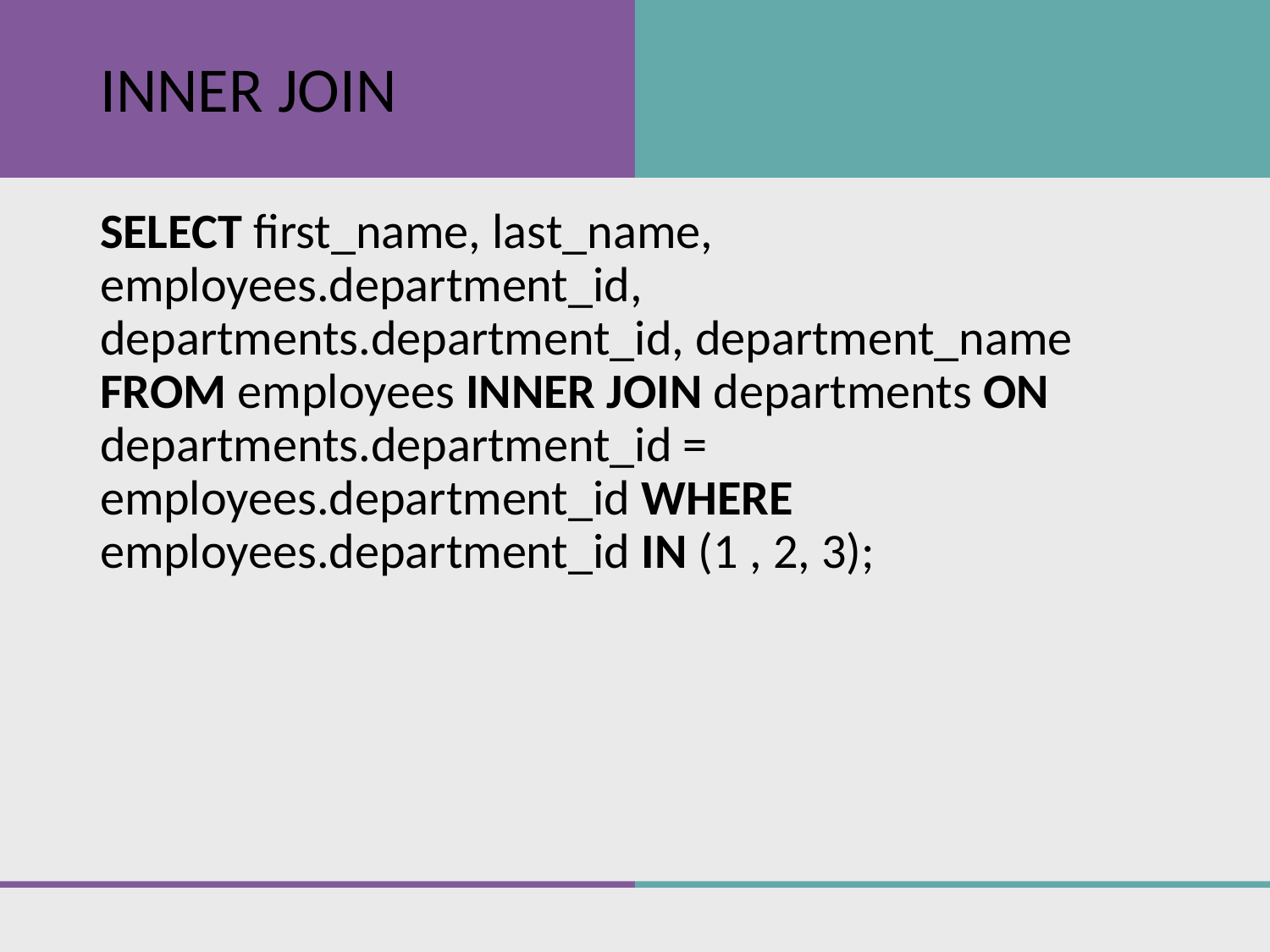

# INNER JOIN
SELECT first_name, last_name, employees.department_id, departments.department_id, department_name FROM employees INNER JOIN departments ON departments.department_id = employees.department_id WHERE employees.department_id IN (1 , 2, 3);